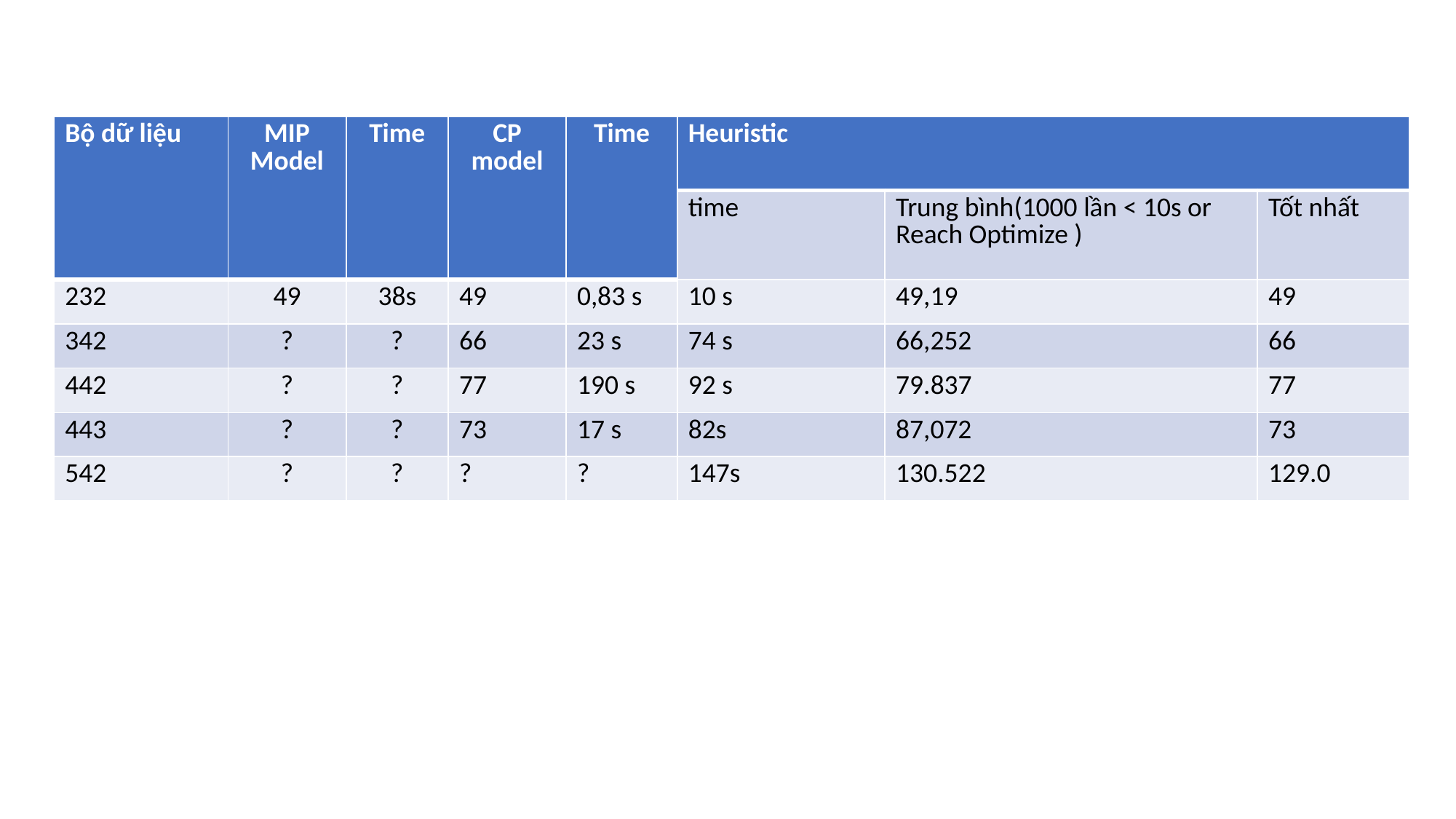

| Bộ dữ liệu | MIP Model | Time | CP model | Time | Heuristic |  |  |
| --- | --- | --- | --- | --- | --- | --- | --- |
|  |  |  |  |  | time | Trung bình(1000 lần < 10s or Reach Optimize ) | Tốt nhất |
| 232 | 49 | 38s | 49 | 0,83 s | 10 s | 49,19 | 49 |
| 342 | ? | ? | 66 | 23 s | 74 s | 66,252 | 66 |
| 442 | ? | ? | 77 | 190 s | 92 s | 79.837 | 77 |
| 443 | ? | ? | 73 | 17 s | 82s | 87,072 | 73 |
| 542 | ? | ? | ? | ? | 147s | 130.522 | 129.0 |